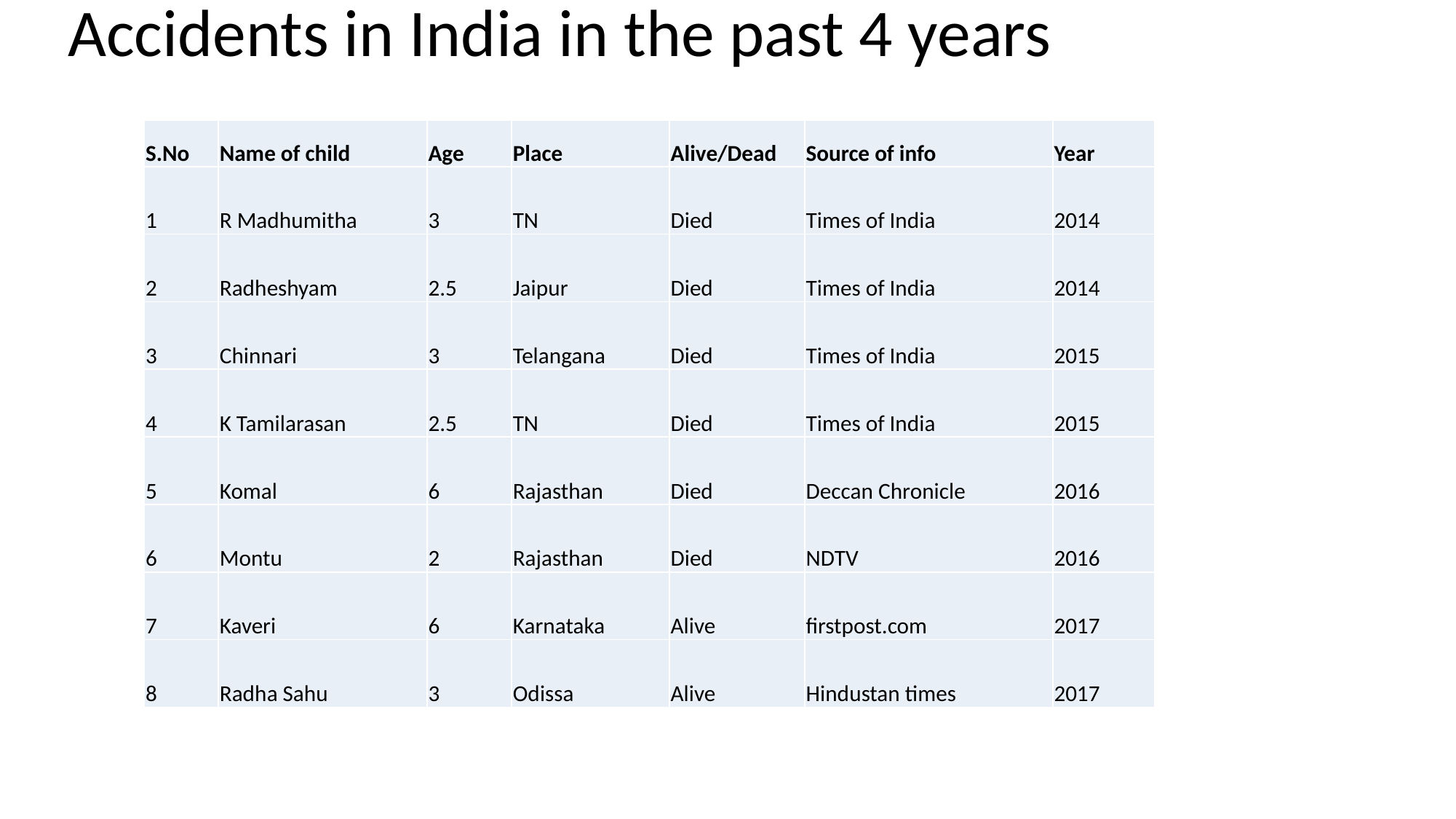

# Accidents in India in the past 4 years
| S.No | Name of child | Age | Place | Alive/Dead | Source of info | Year |
| --- | --- | --- | --- | --- | --- | --- |
| 1 | R Madhumitha | 3 | TN | Died | Times of India | 2014 |
| 2 | Radheshyam | 2.5 | Jaipur | Died | Times of India | 2014 |
| 3 | Chinnari | 3 | Telangana | Died | Times of India | 2015 |
| 4 | K Tamilarasan | 2.5 | TN | Died | Times of India | 2015 |
| 5 | Komal | 6 | Rajasthan | Died | Deccan Chronicle | 2016 |
| 6 | Montu | 2 | Rajasthan | Died | NDTV | 2016 |
| 7 | Kaveri | 6 | Karnataka | Alive | firstpost.com | 2017 |
| 8 | Radha Sahu | 3 | Odissa | Alive | Hindustan times | 2017 |